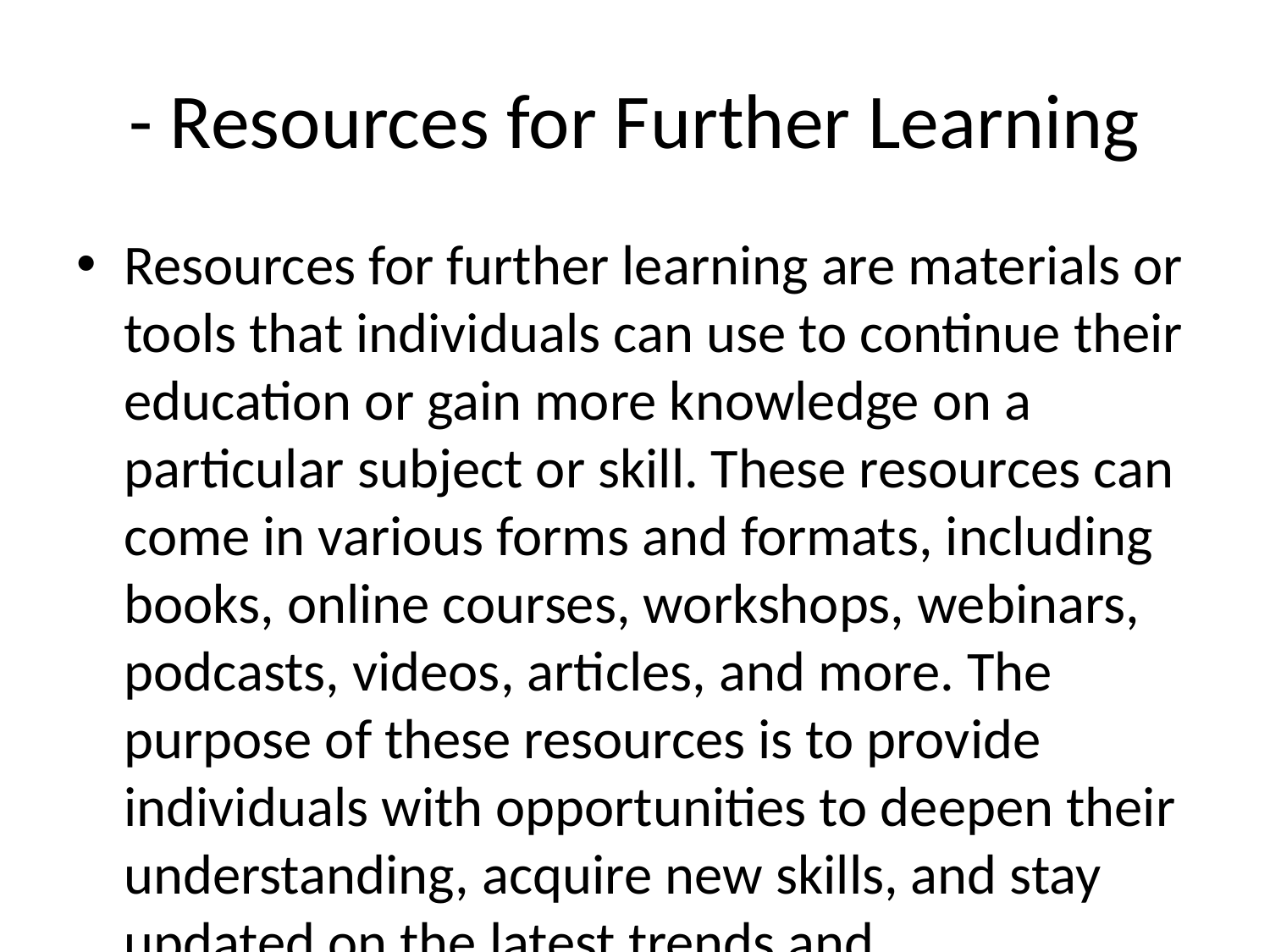

# - Resources for Further Learning
Resources for further learning are materials or tools that individuals can use to continue their education or gain more knowledge on a particular subject or skill. These resources can come in various forms and formats, including books, online courses, workshops, webinars, podcasts, videos, articles, and more. The purpose of these resources is to provide individuals with opportunities to deepen their understanding, acquire new skills, and stay updated on the latest trends and developments in a specific field.

There are several types of resources for further learning that individuals can explore:

1. **Books**: Books provide in-depth knowledge on a particular subject and allow individuals to delve deeper into a topic. There are both physical books and e-books available on a wide range of subjects.

2. **Online Courses**: Online courses offer a structured learning experience through video lectures, readings, quizzes, and assignments. Platforms like Coursera, Udemy, and Khan Academy offer a wide variety of courses on different subjects.

3. **Workshops and Webinars**: Workshops and webinars provide interactive learning experiences with experts in a specific field. These sessions often allow for Q&A sessions and discussions to deepen understanding.

4. **Podcasts**: Podcasts are audio programs that cover a wide range of topics. They can be a great way to learn on the go and stay updated on industry trends.

5. **Videos**: Platforms like YouTube offer a vast array of educational videos on various subjects, including tutorials, lectures, and documentaries.

6. **Articles and Blogs**: Reading articles and blogs from reputable sources can help individuals stay informed about the latest research, trends, and best practices in a particular field.

7. **Online Forums and Communities**: Engaging with online forums and communities related to a specific topic can provide individuals with the opportunity to connect with like-minded individuals, ask questions, and share knowledge.

When exploring resources for further learning, it is essential to consider the credibility and reliability of the sources. It's also helpful to set learning goals and create a plan to make the most of the resources available. Continuous learning is key to personal and professional growth, and leveraging a variety of resources can help individuals stay curious, informed, and relevant in today's fast-paced world.